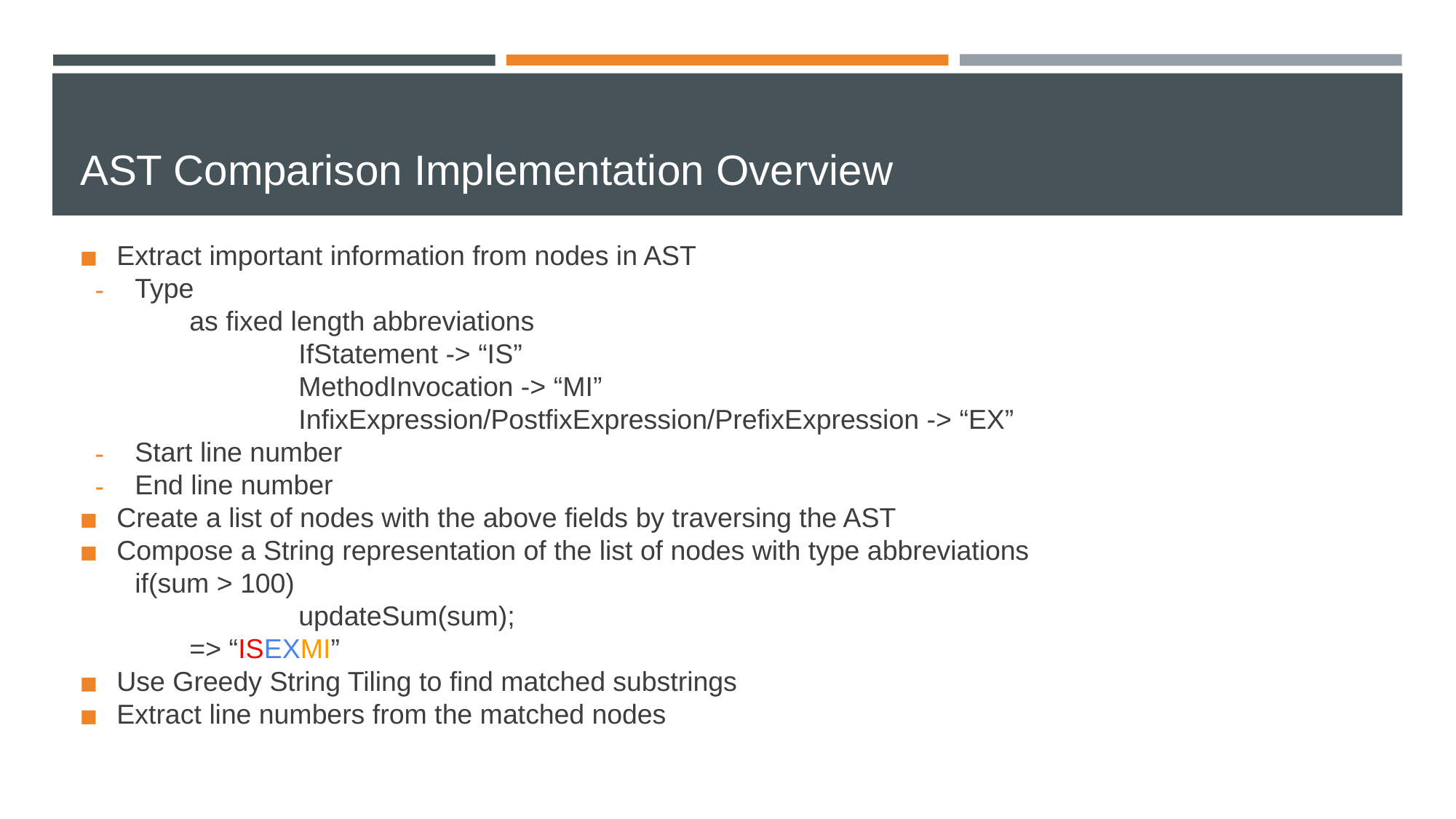

# AST Comparison Implementation Overview
Extract important information from nodes in AST
Type
	as fixed length abbreviations
		IfStatement -> “IS”
		MethodInvocation -> “MI”
		InfixExpression/PostfixExpression/PrefixExpression -> “EX”
Start line number
End line number
Create a list of nodes with the above fields by traversing the AST
Compose a String representation of the list of nodes with type abbreviations
if(sum > 100)
		updateSum(sum);
	=> “ISEXMI”
Use Greedy String Tiling to find matched substrings
Extract line numbers from the matched nodes